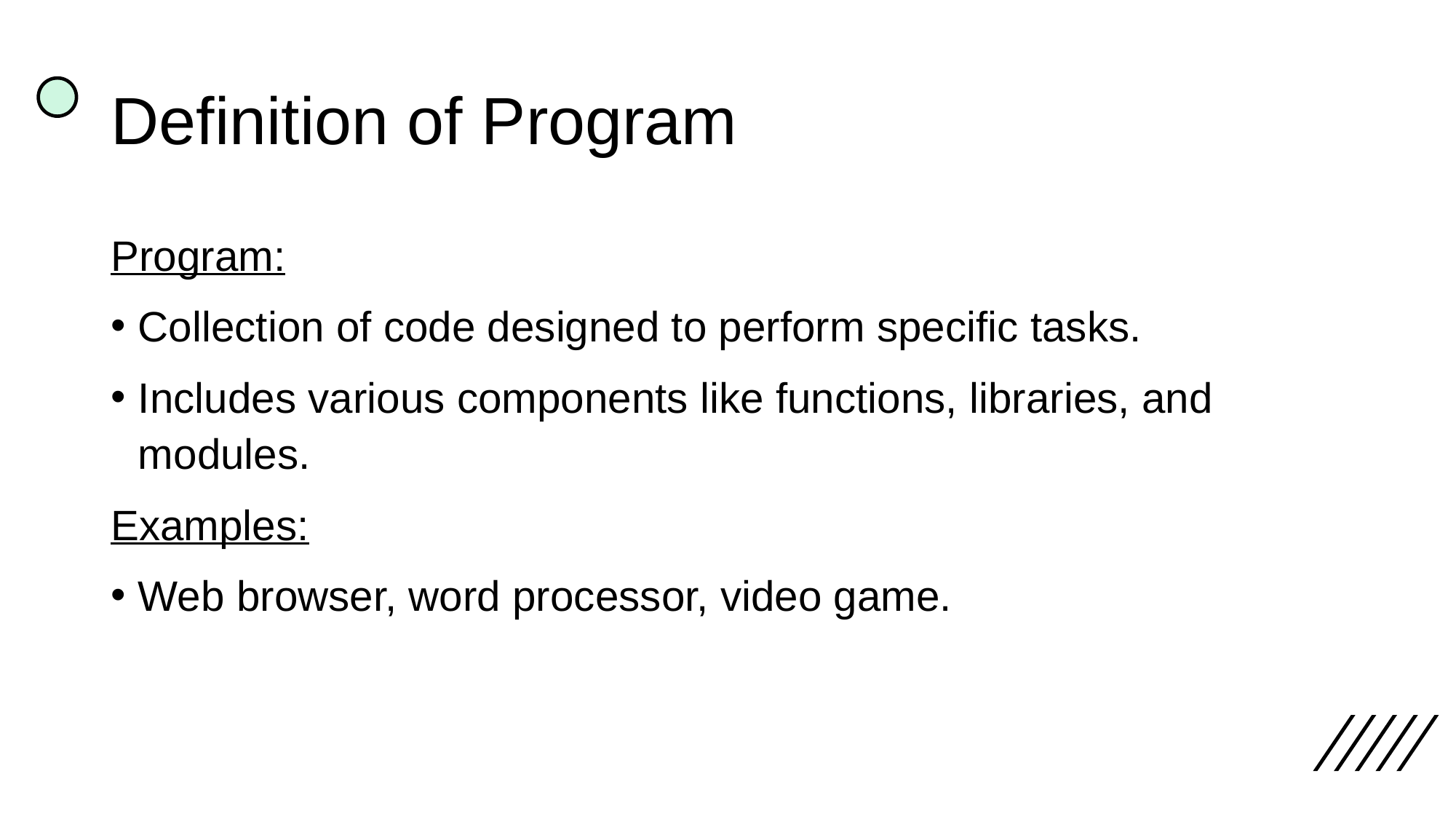

# Definition of Program
Program:
Collection of code designed to perform specific tasks.
Includes various components like functions, libraries, and modules.
Examples:
Web browser, word processor, video game.